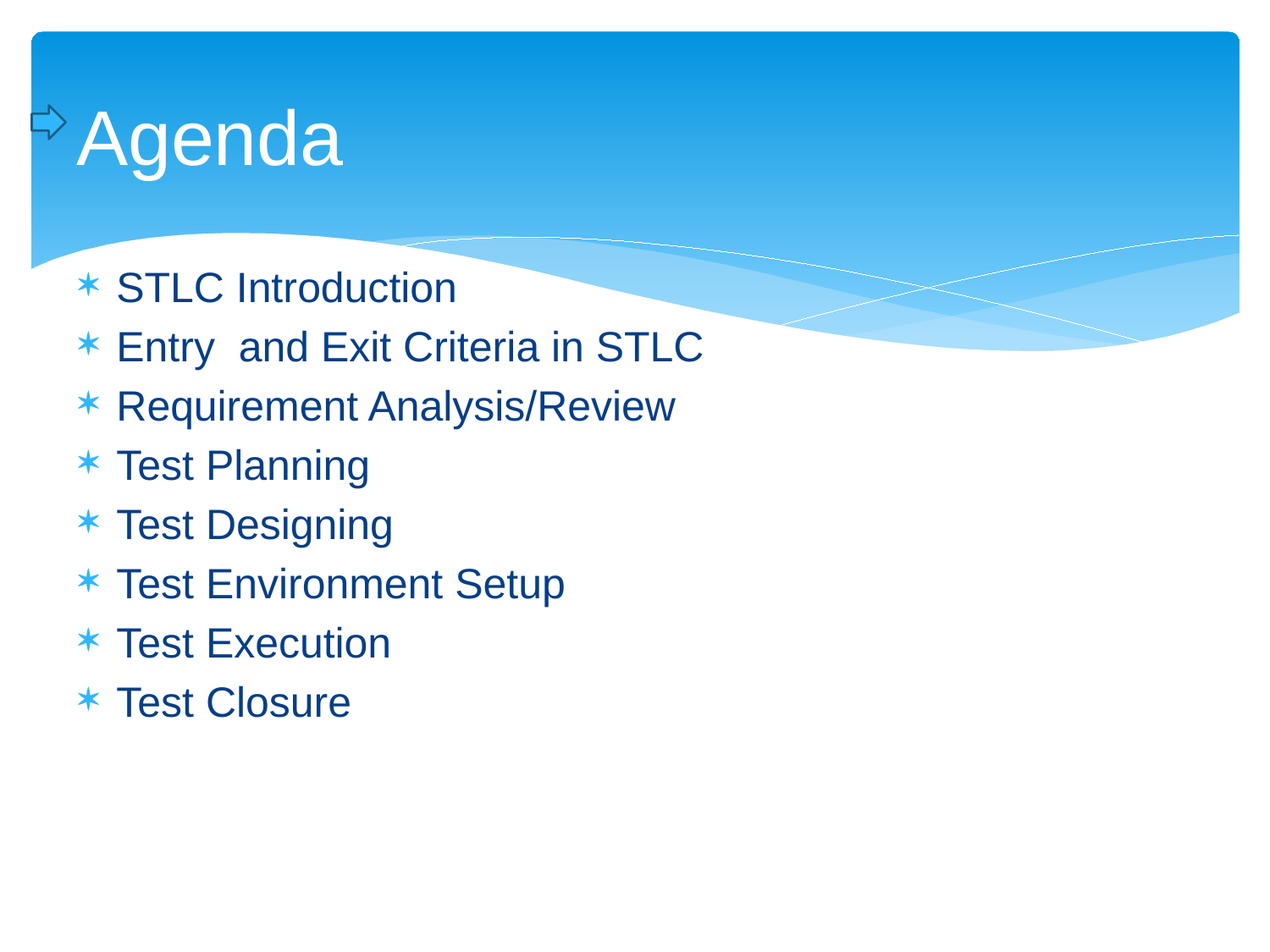

# Agenda

STLC Introduction
Entry  and Exit Criteria in STLC
Requirement Analysis/Review
Test Planning
Test Designing
Test Environment Setup
Test Execution
Test Closure